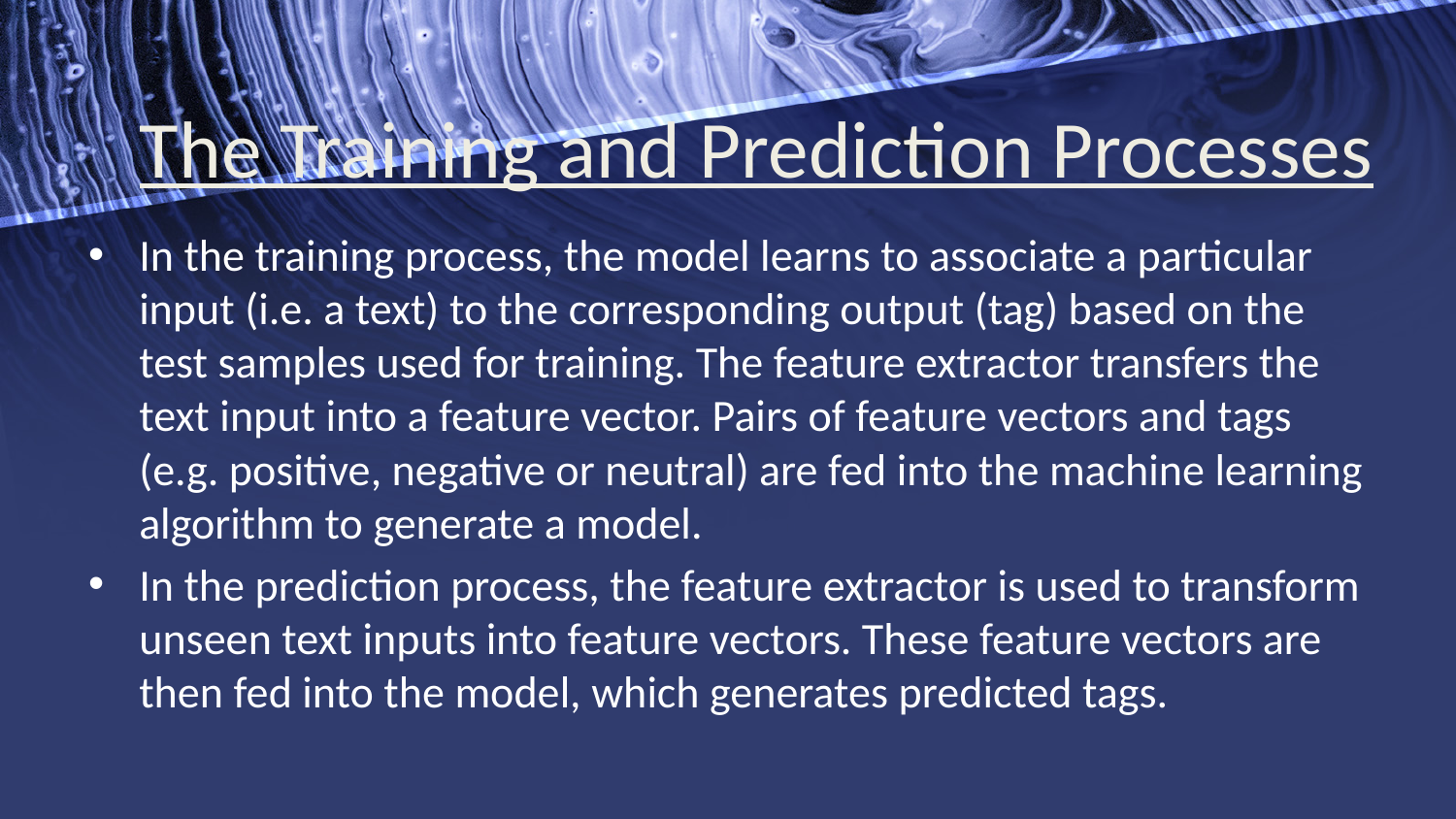

# The Training and Prediction Processes
In the training process, the model learns to associate a particular input (i.e. a text) to the corresponding output (tag) based on the test samples used for training. The feature extractor transfers the text input into a feature vector. Pairs of feature vectors and tags (e.g. positive, negative or neutral) are fed into the machine learning algorithm to generate a model.
In the prediction process, the feature extractor is used to transform unseen text inputs into feature vectors. These feature vectors are then fed into the model, which generates predicted tags.